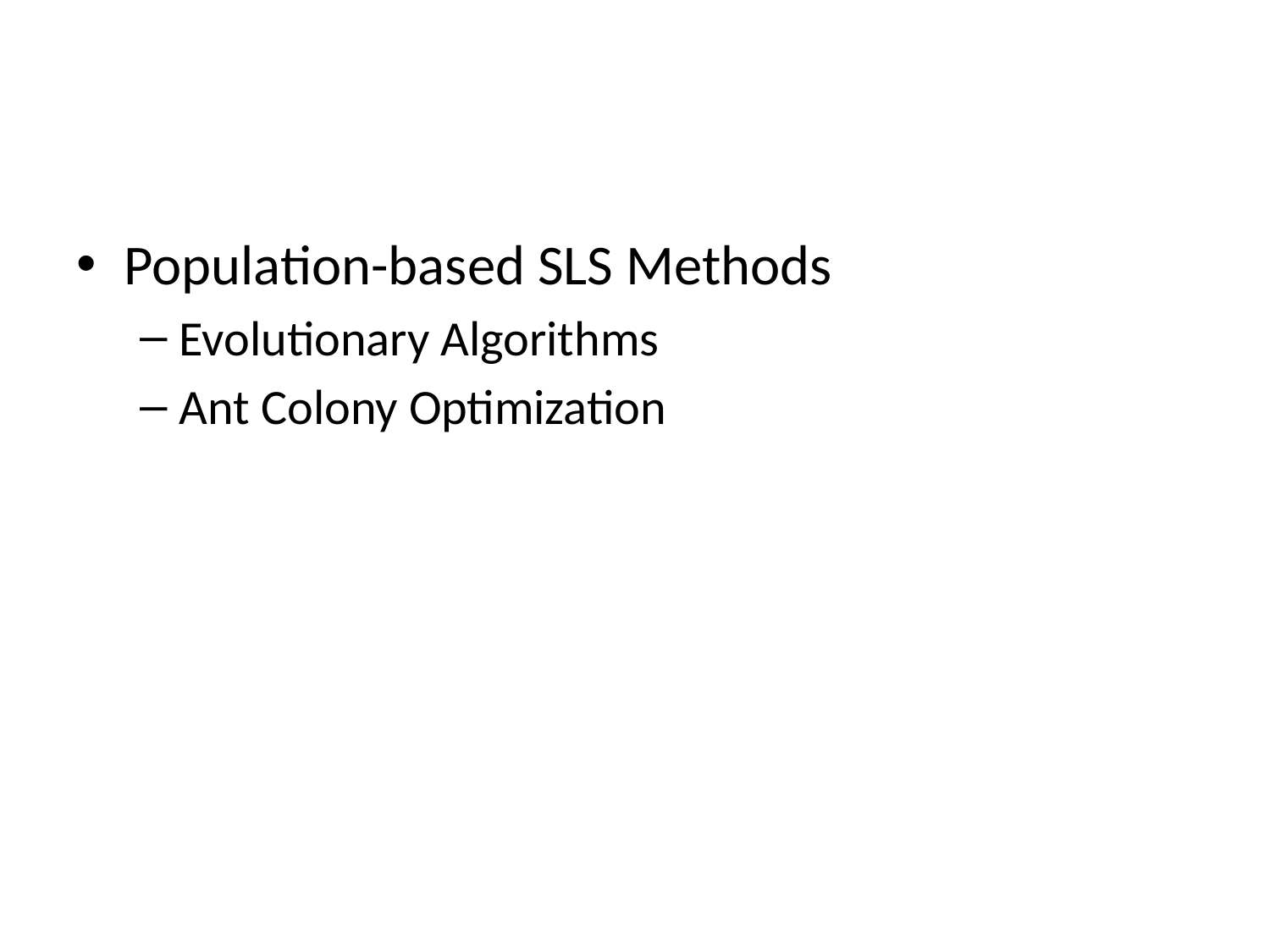

Population-based SLS Methods
Evolutionary Algorithms
Ant Colony Optimization